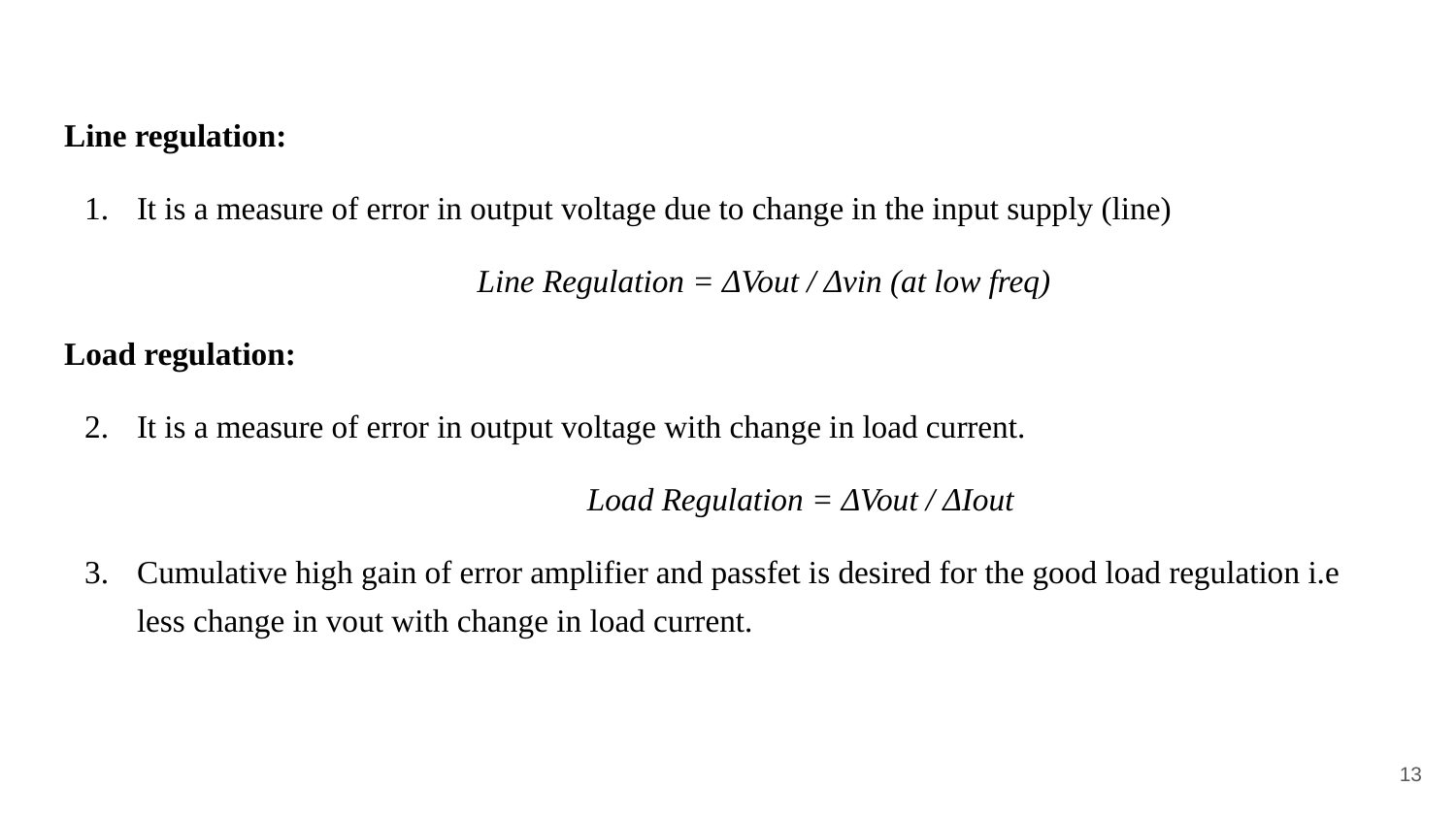

Line regulation:
It is a measure of error in output voltage due to change in the input supply (line)
Line Regulation = ΔVout / Δvin (at low freq)
Load regulation:
It is a measure of error in output voltage with change in load current.
Load Regulation = ΔVout / ΔIout
Cumulative high gain of error amplifier and passfet is desired for the good load regulation i.e less change in vout with change in load current.

13